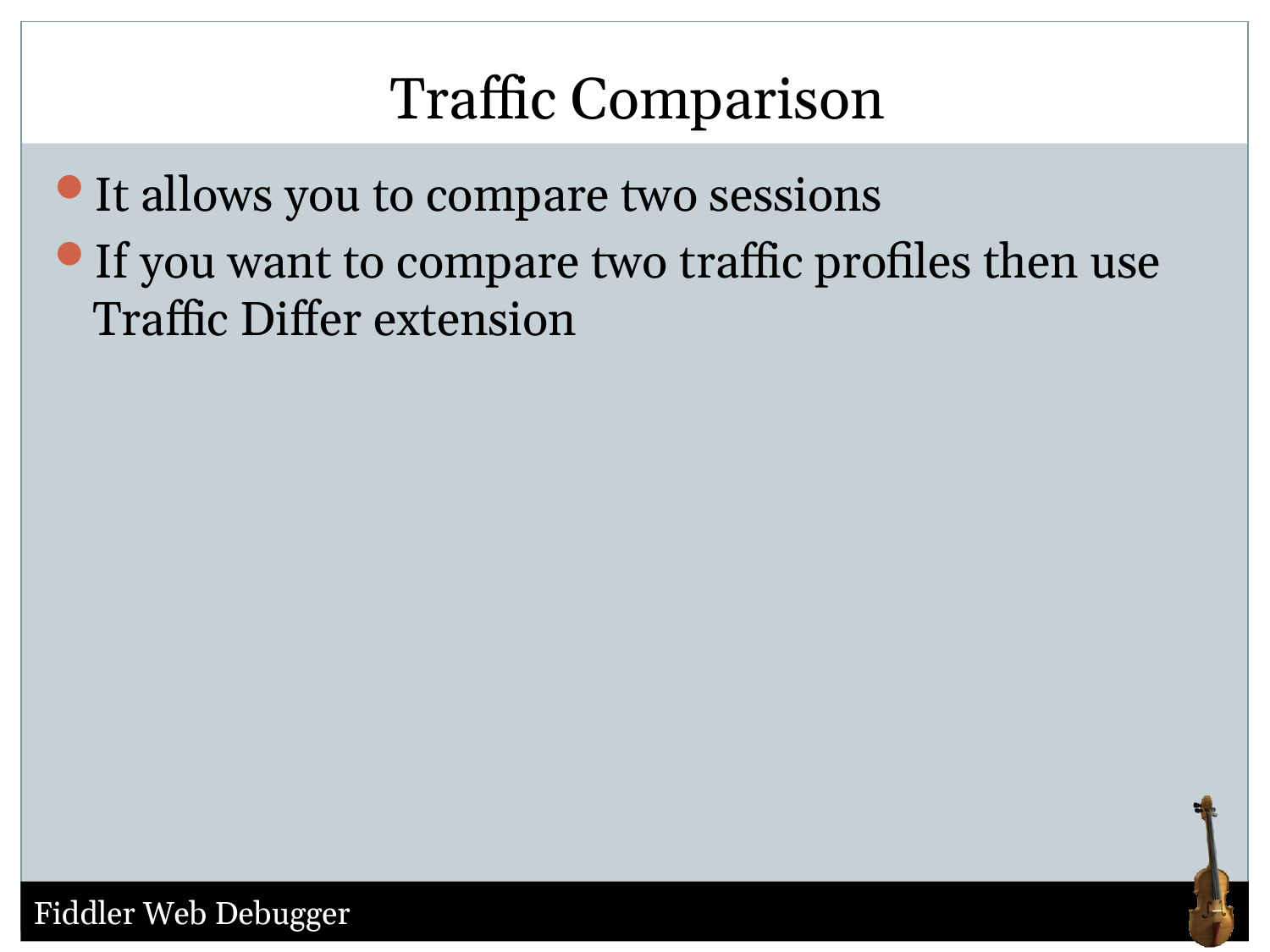

# Traffic Comparison
It allows you to compare two sessions
If you want to compare two traffic profiles then use Traffic Differ extension